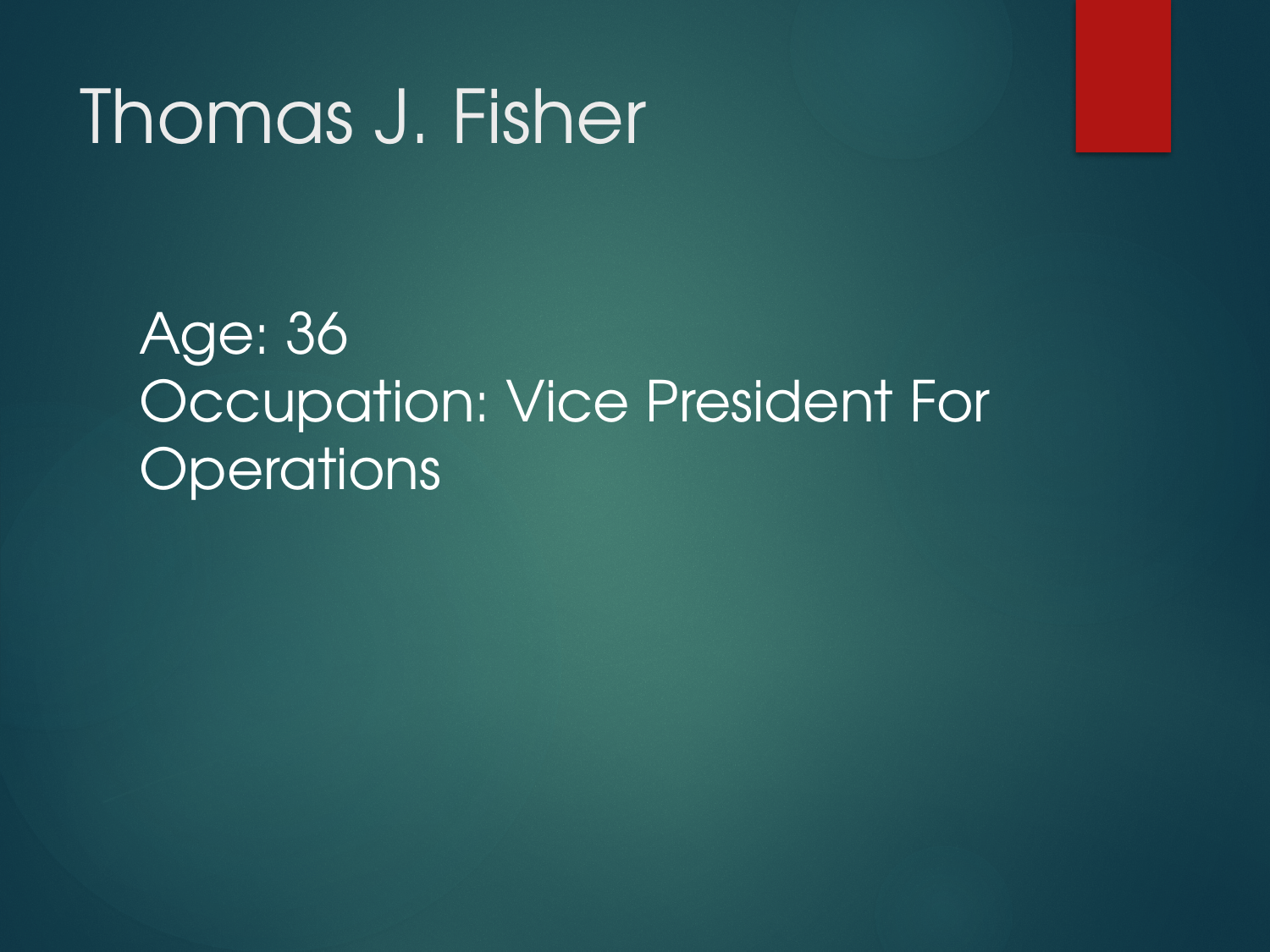

# Thomas J. Fisher

Age: 36
Occupation: Vice President For Operations